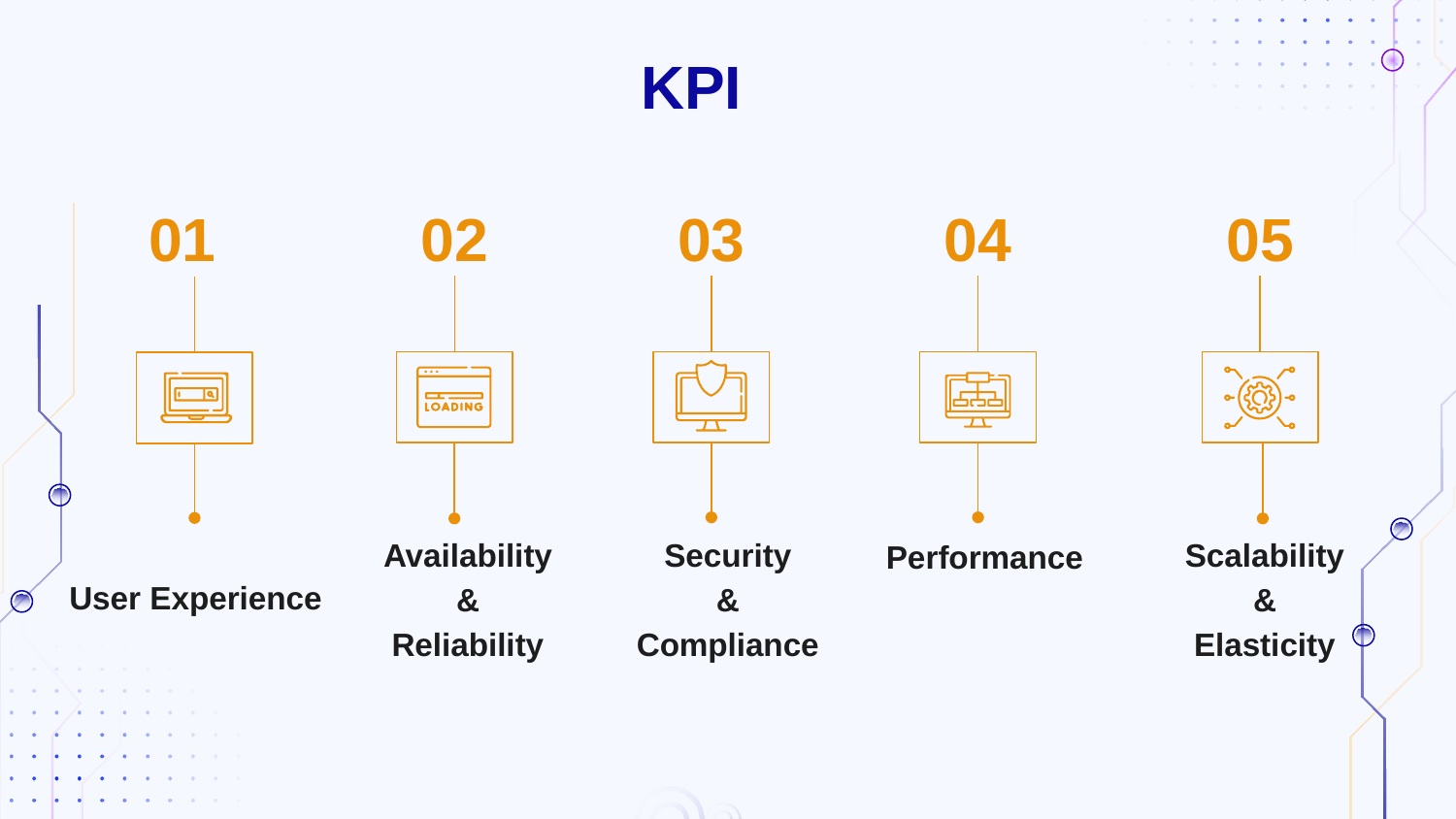

KPI
01
03
04
05
02

Scalability
&
Elasticity
Availability
&
Reliability
Security
&
Compliance
Performance
User Experience